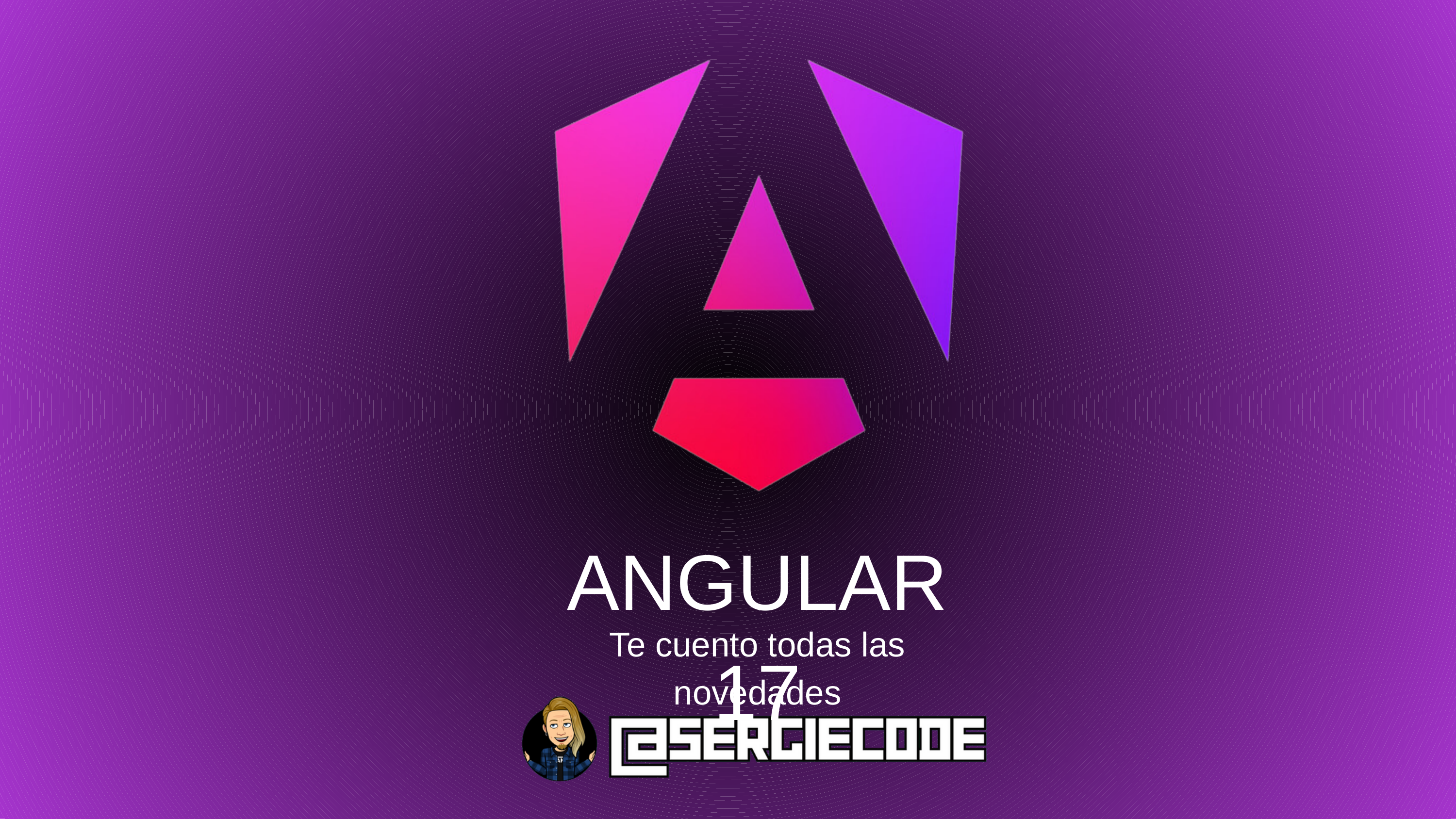

ANGULAR 17
Te cuento todas las novedades